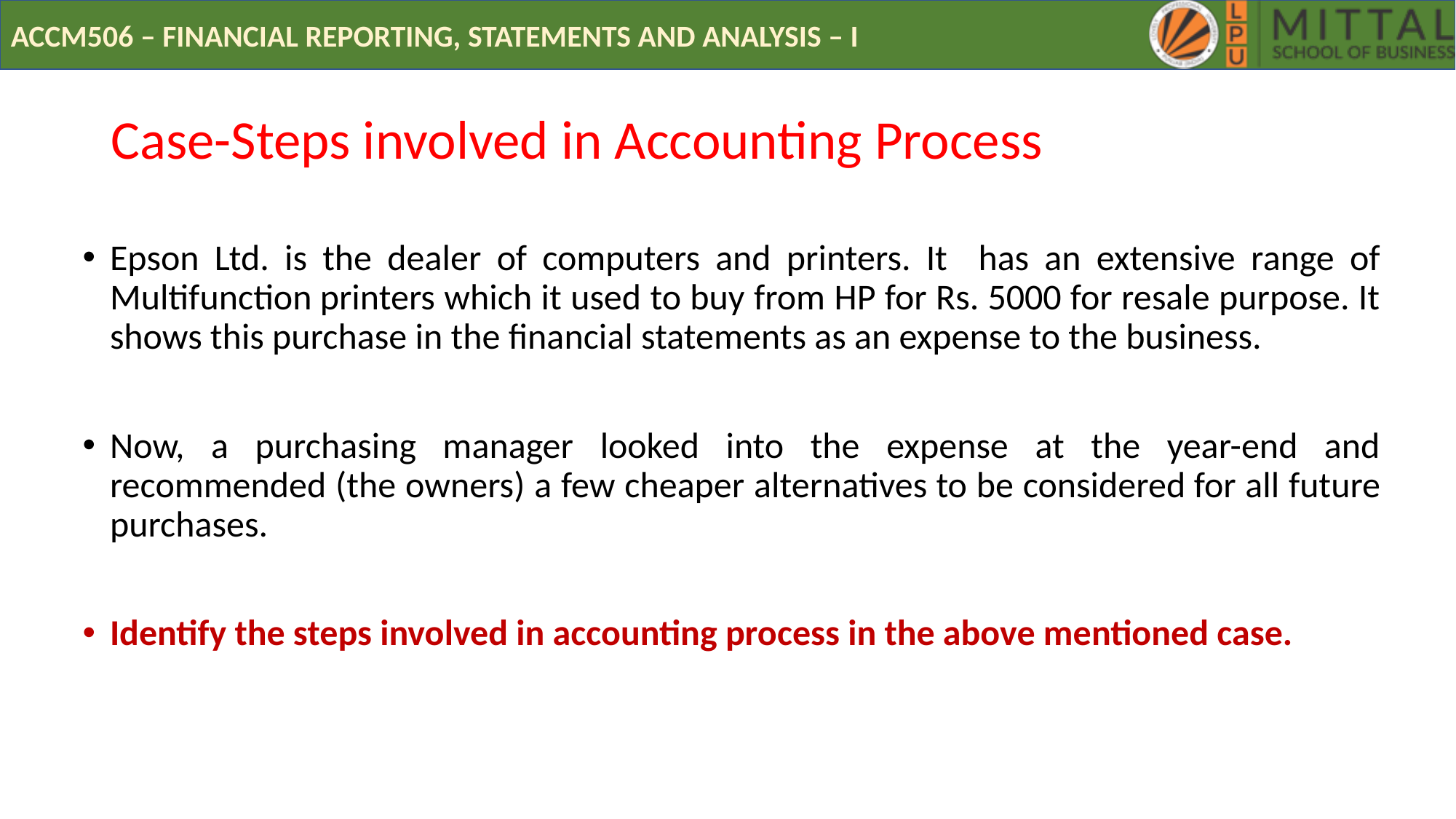

# Case-Steps involved in Accounting Process
Epson Ltd. is the dealer of computers and printers. It  has an extensive range of Multifunction printers which it used to buy from HP for Rs. 5000 for resale purpose. It shows this purchase in the financial statements as an expense to the business.

Now, a purchasing manager looked into the expense at the year-end and recommended (the owners) a few cheaper alternatives to be considered for all future purchases.

Identify the steps involved in accounting process in the above mentioned case.